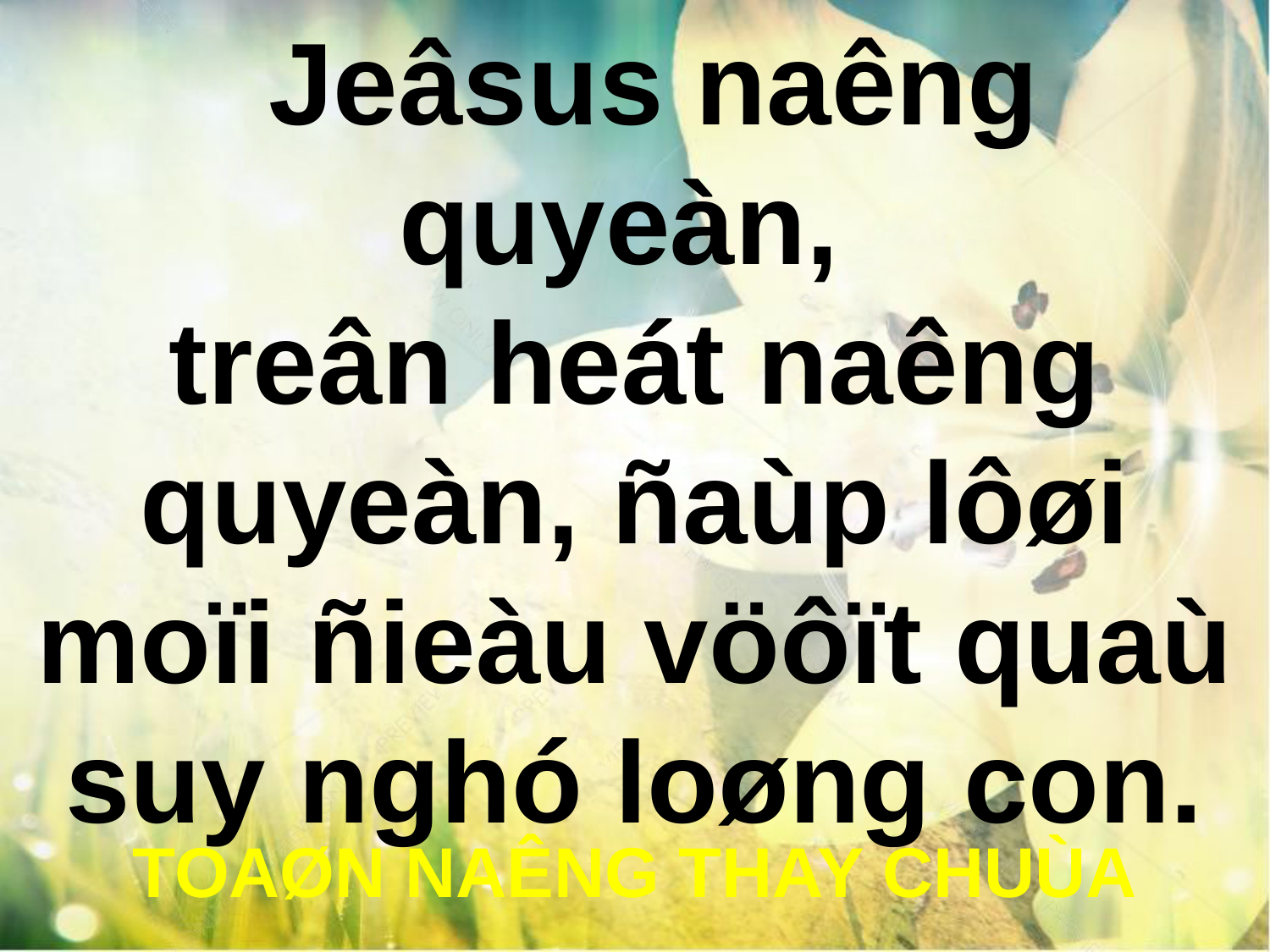

Jeâsus naêng quyeàn,
treân heát naêng quyeàn, ñaùp lôøi moïi ñieàu vöôït quaù suy nghó loøng con.
TOAØN NAÊNG THAY CHUÙA